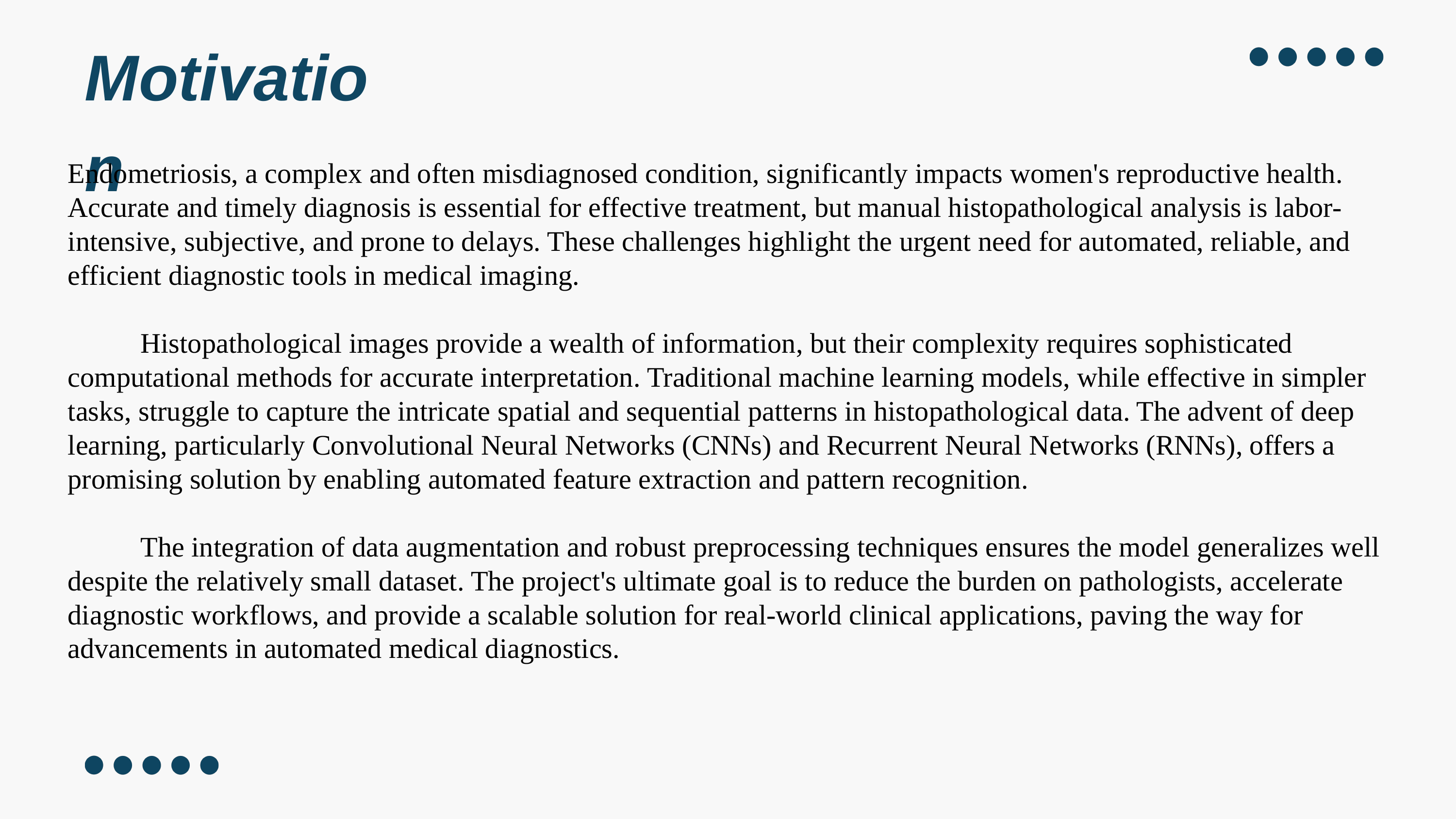

Motivation

Endometriosis, a complex and often misdiagnosed condition, significantly impacts women's reproductive health. Accurate and timely diagnosis is essential for effective treatment, but manual histopathological analysis is labor-intensive, subjective, and prone to delays. These challenges highlight the urgent need for automated, reliable, and efficient diagnostic tools in medical imaging.

	Histopathological images provide a wealth of information, but their complexity requires sophisticated computational methods for accurate interpretation. Traditional machine learning models, while effective in simpler tasks, struggle to capture the intricate spatial and sequential patterns in histopathological data. The advent of deep learning, particularly Convolutional Neural Networks (CNNs) and Recurrent Neural Networks (RNNs), offers a promising solution by enabling automated feature extraction and pattern recognition.

	The integration of data augmentation and robust preprocessing techniques ensures the model generalizes well despite the relatively small dataset. The project's ultimate goal is to reduce the burden on pathologists, accelerate diagnostic workflows, and provide a scalable solution for real-world clinical applications, paving the way for advancements in automated medical diagnostics.